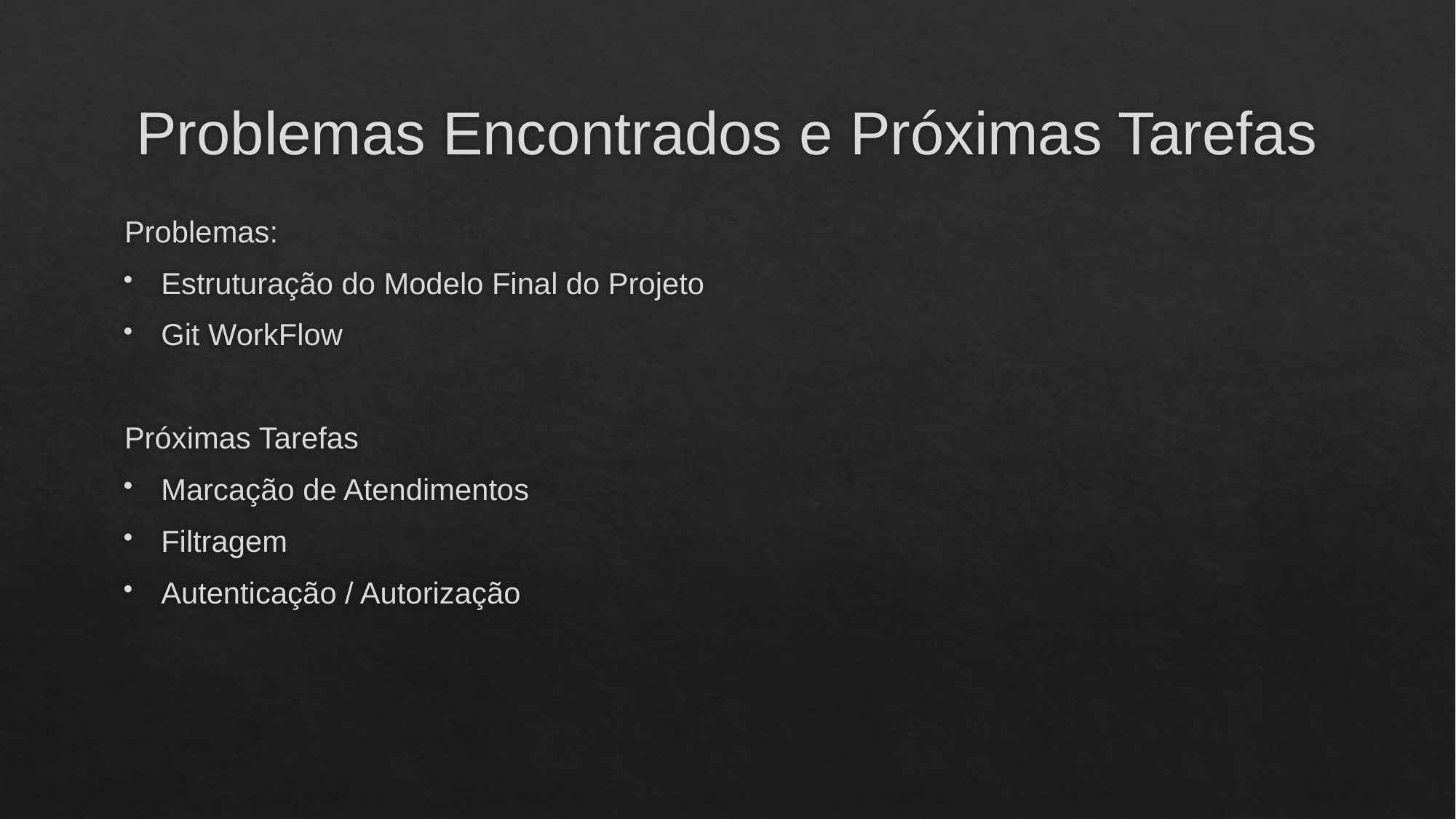

# Problemas Encontrados e Próximas Tarefas
Problemas:
Estruturação do Modelo Final do Projeto
Git WorkFlow

Próximas Tarefas
Marcação de Atendimentos
Filtragem
Autenticação / Autorização